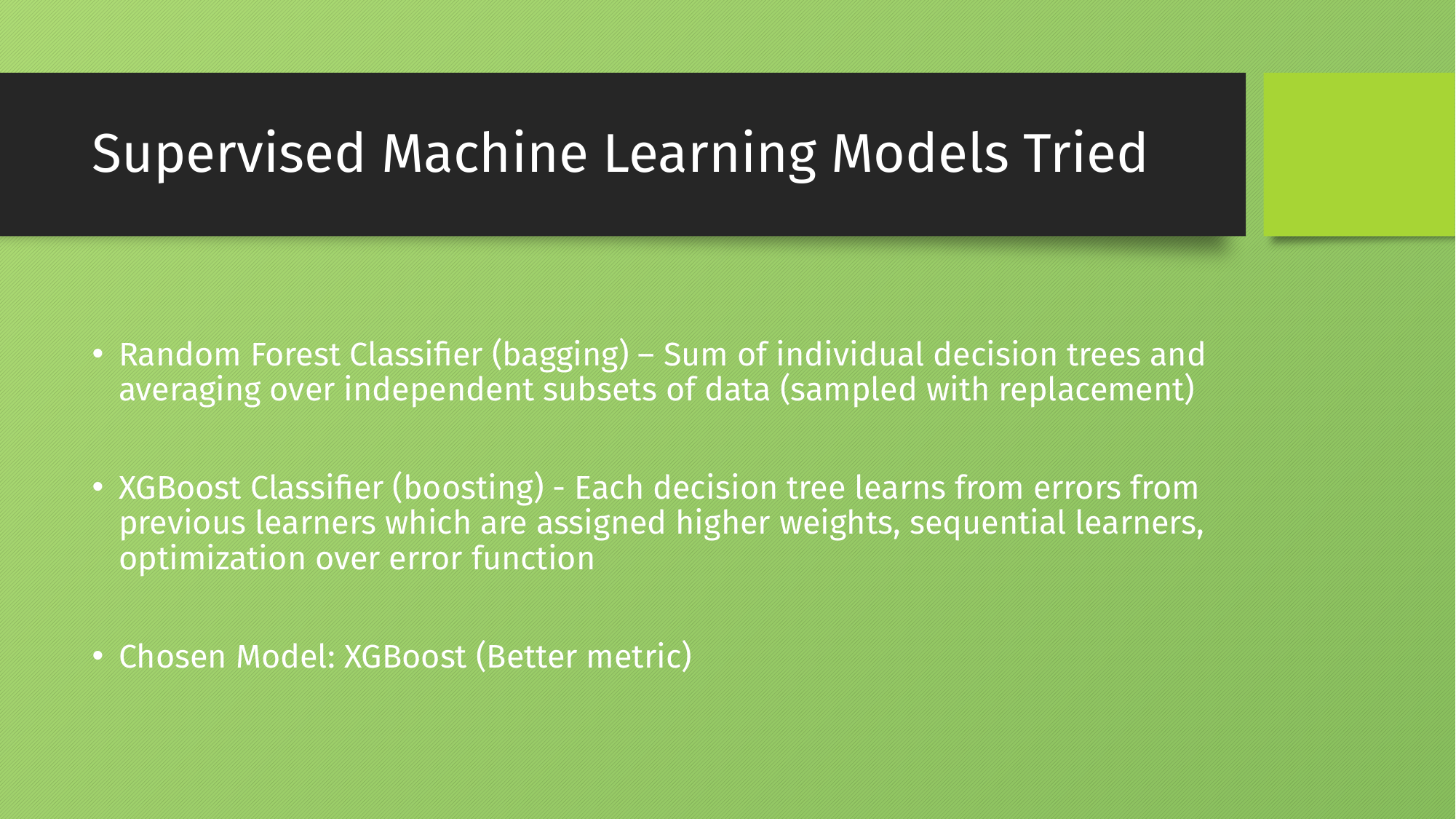

# Supervised Machine Learning Models Tried

Random Forest Classifier (bagging) – Sum of individual decision trees and averaging over independent subsets of data (sampled with replacement)

XGBoost Classifier (boosting) - Each decision tree learns from errors from previous learners which are assigned higher weights, sequential learners, optimization over error function

Chosen Model: XGBoost (Better metric)